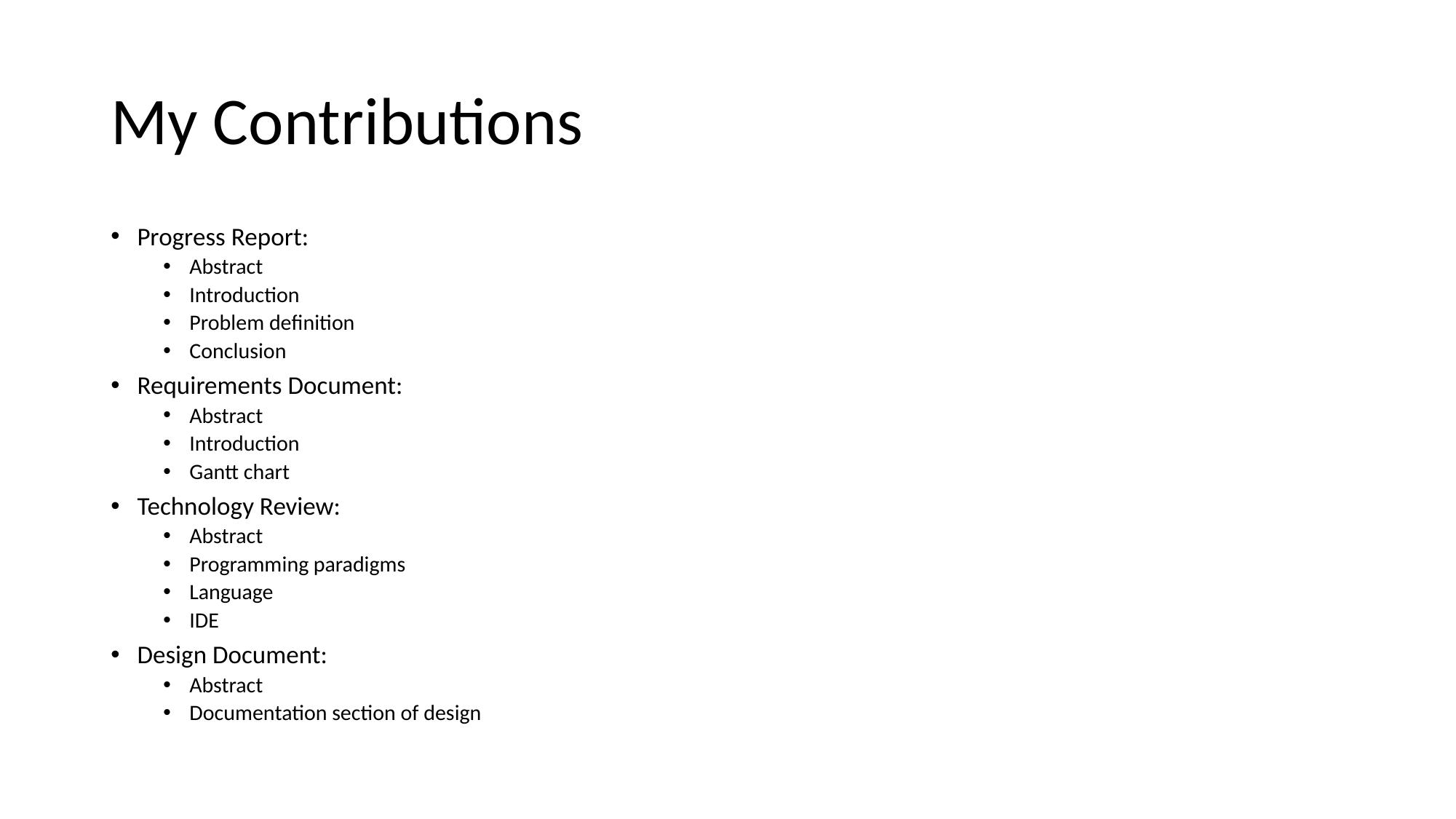

# My Contributions
Progress Report:
Abstract
Introduction
Problem definition
Conclusion
Requirements Document:
Abstract
Introduction
Gantt chart
Technology Review:
Abstract
Programming paradigms
Language
IDE
Design Document:
Abstract
Documentation section of design